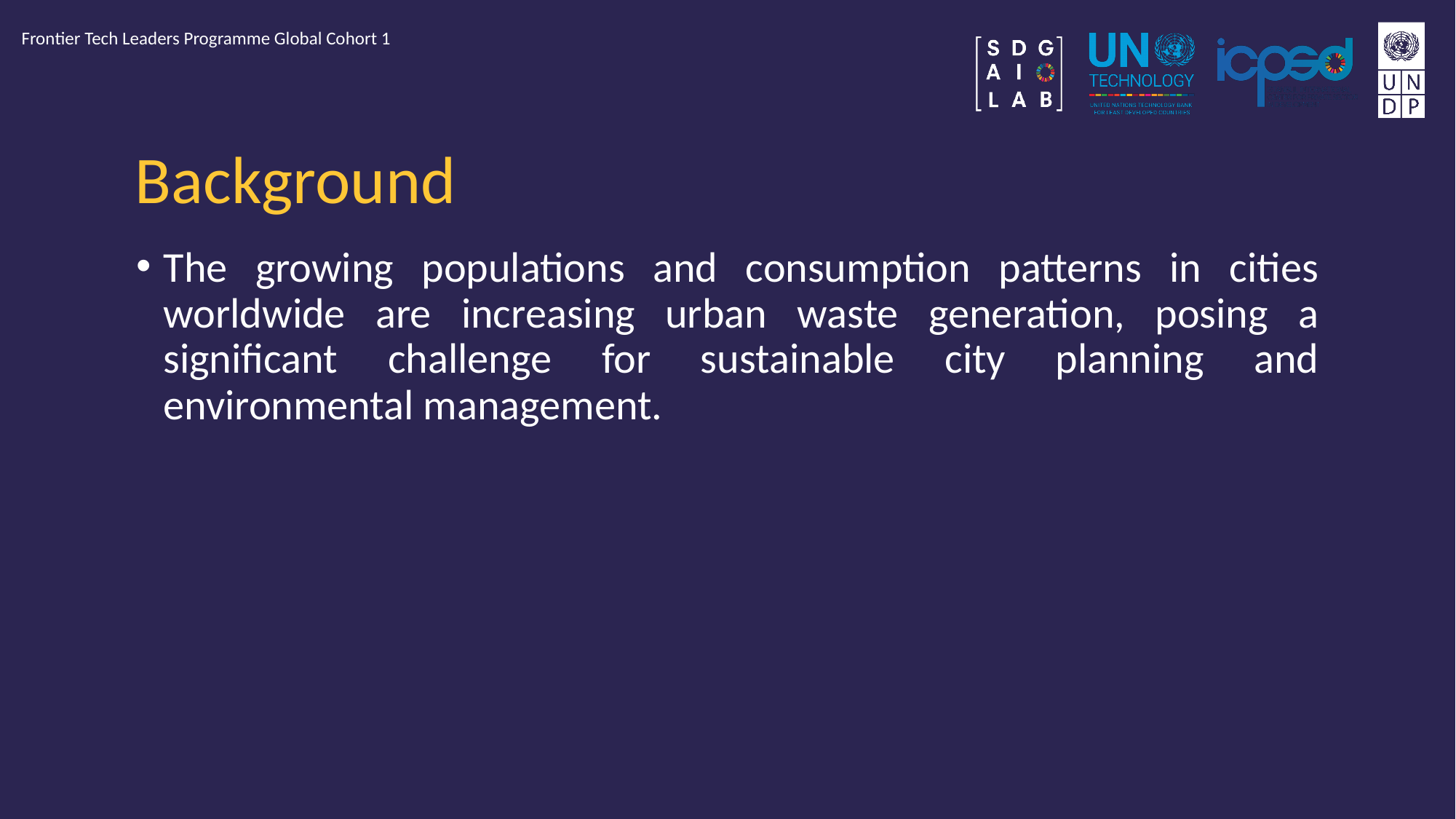

Frontier Tech Leaders Programme Global Cohort 1
# Background

The growing populations and consumption patterns in cities worldwide are increasing urban waste generation, posing a significant challenge for sustainable city planning and environmental management.